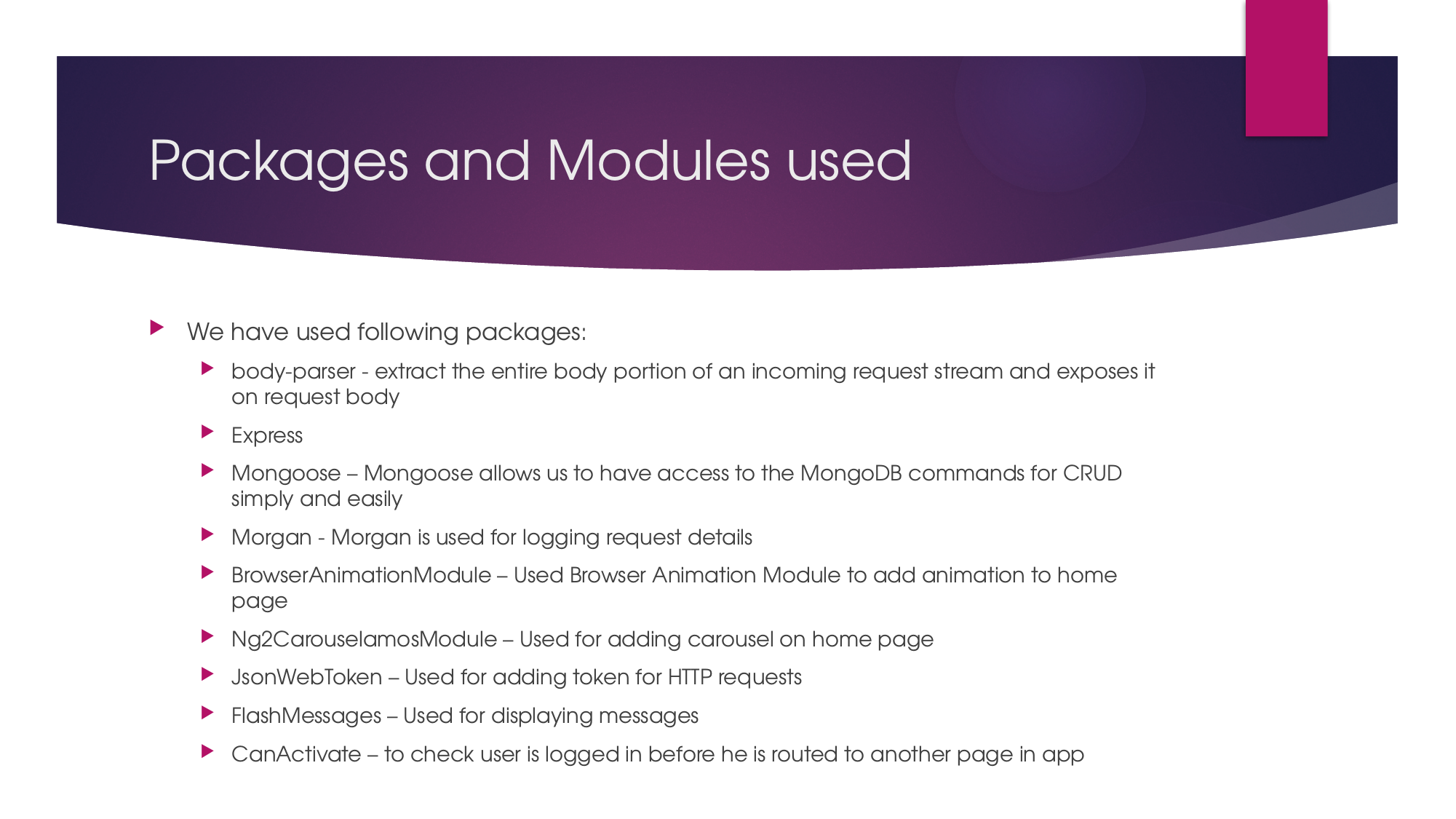

# Packages and Modules used
We have used following packages:
body-parser - extract the entire body portion of an incoming request stream and exposes it on request body
Express
Mongoose – Mongoose allows us to have access to the MongoDB commands for CRUD simply and easily
Morgan - Morgan is used for logging request details
BrowserAnimationModule – Used Browser Animation Module to add animation to home page
Ng2CarouselamosModule – Used for adding carousel on home page
JsonWebToken – Used for adding token for HTTP requests
FlashMessages – Used for displaying messages
CanActivate – to check user is logged in before he is routed to another page in app